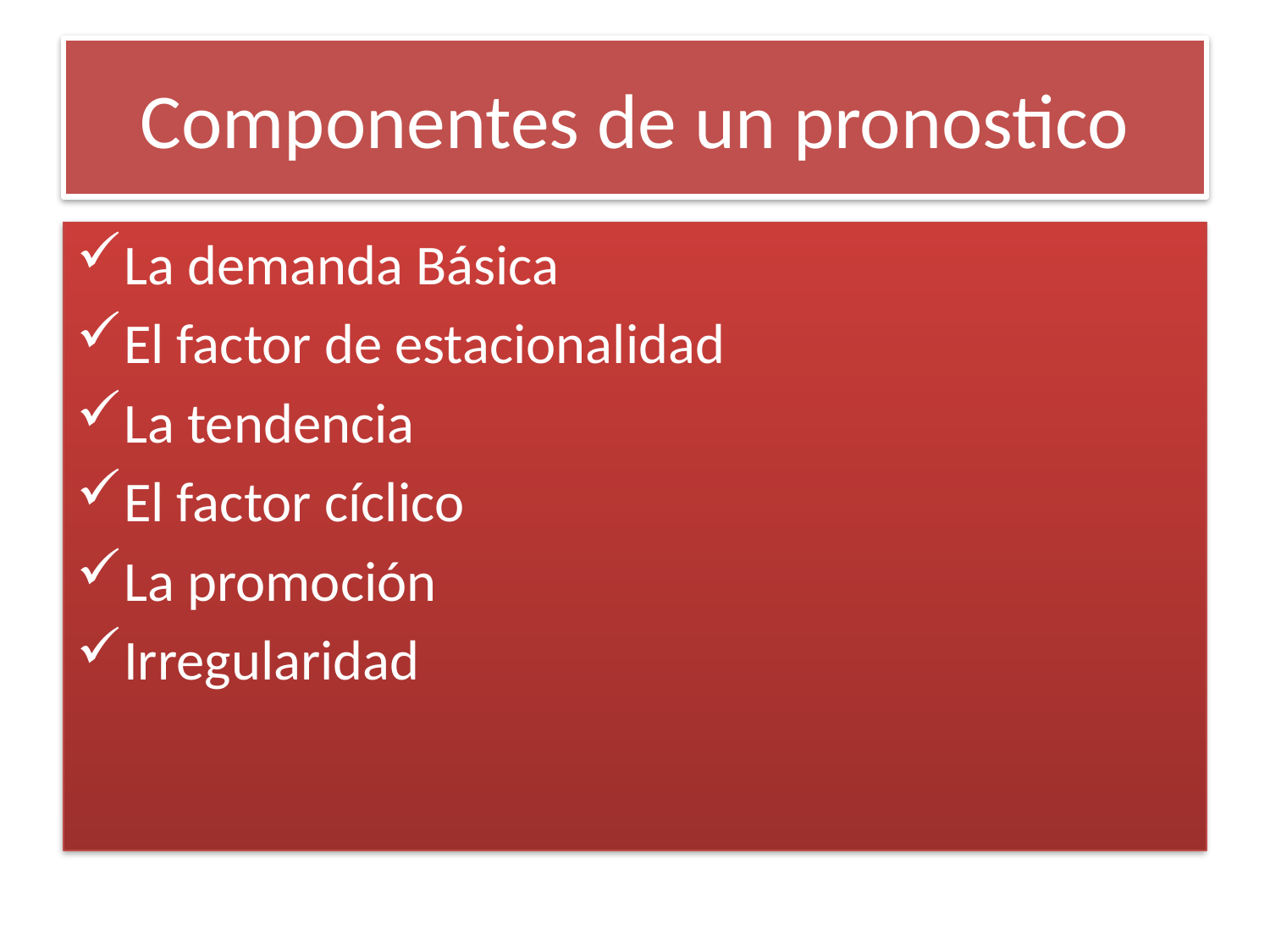

# Componentes de un pronostico
La demanda Básica
El factor de estacionalidad
La tendencia
El factor cíclico
La promoción
Irregularidad